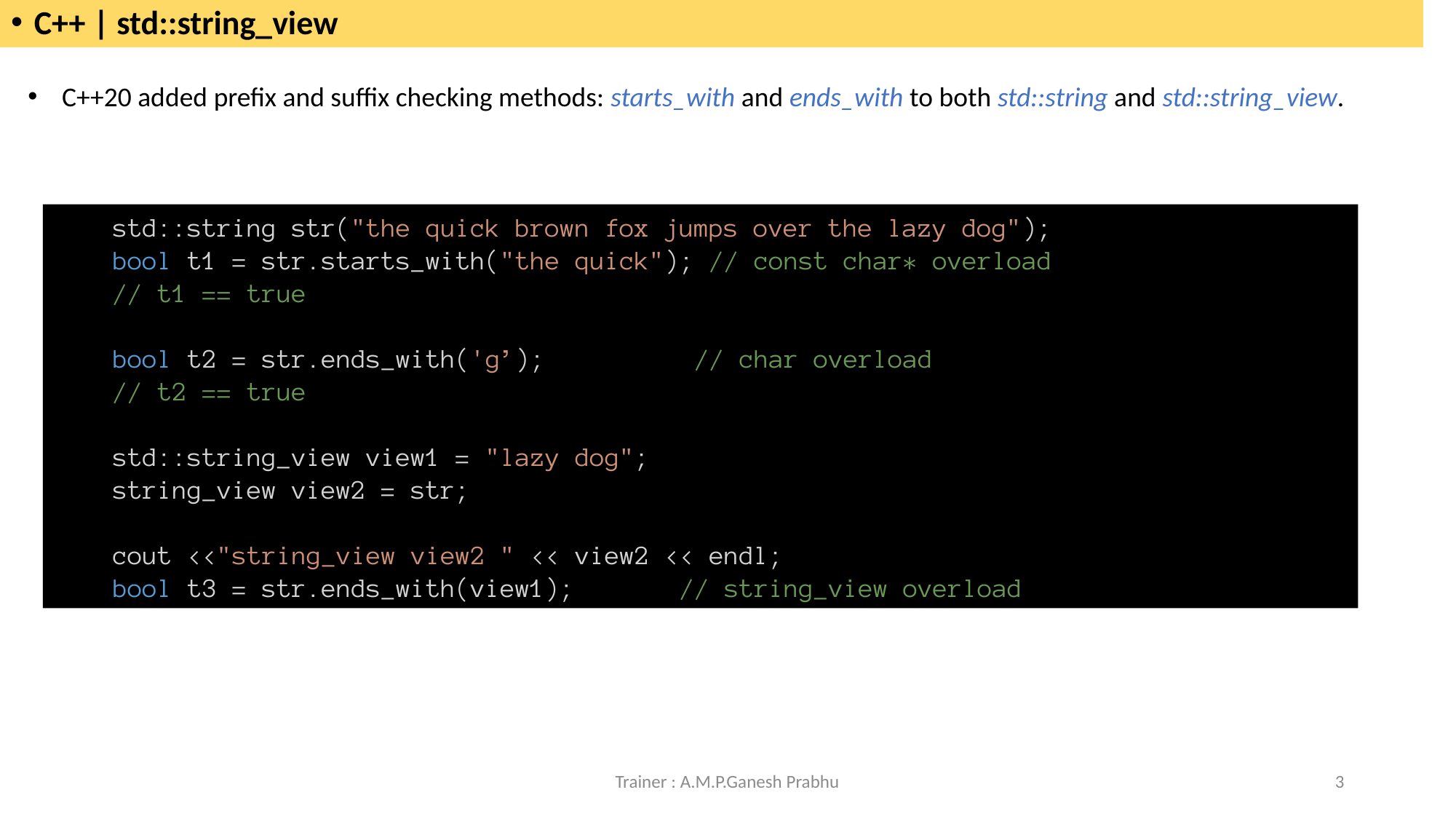

C++ | std::string_view
C++20 added prefix and suffix checking methods: starts_with and ends_with to both std::string and std::string_view.
    std::string str("the quick brown fox jumps over the lazy dog");
    bool t1 = str.starts_with("the quick"); // const char* overload
    // t1 == true

    bool t2 = str.ends_with('g’);          // char overload
    // t2 == true
    std::string_view view1 = "lazy dog";
    string_view view2 = str;

    cout <<"string_view view2 " << view2 << endl;
    bool t3 = str.ends_with(view1);       // string_view overload
Trainer : A.M.P.Ganesh Prabhu
3